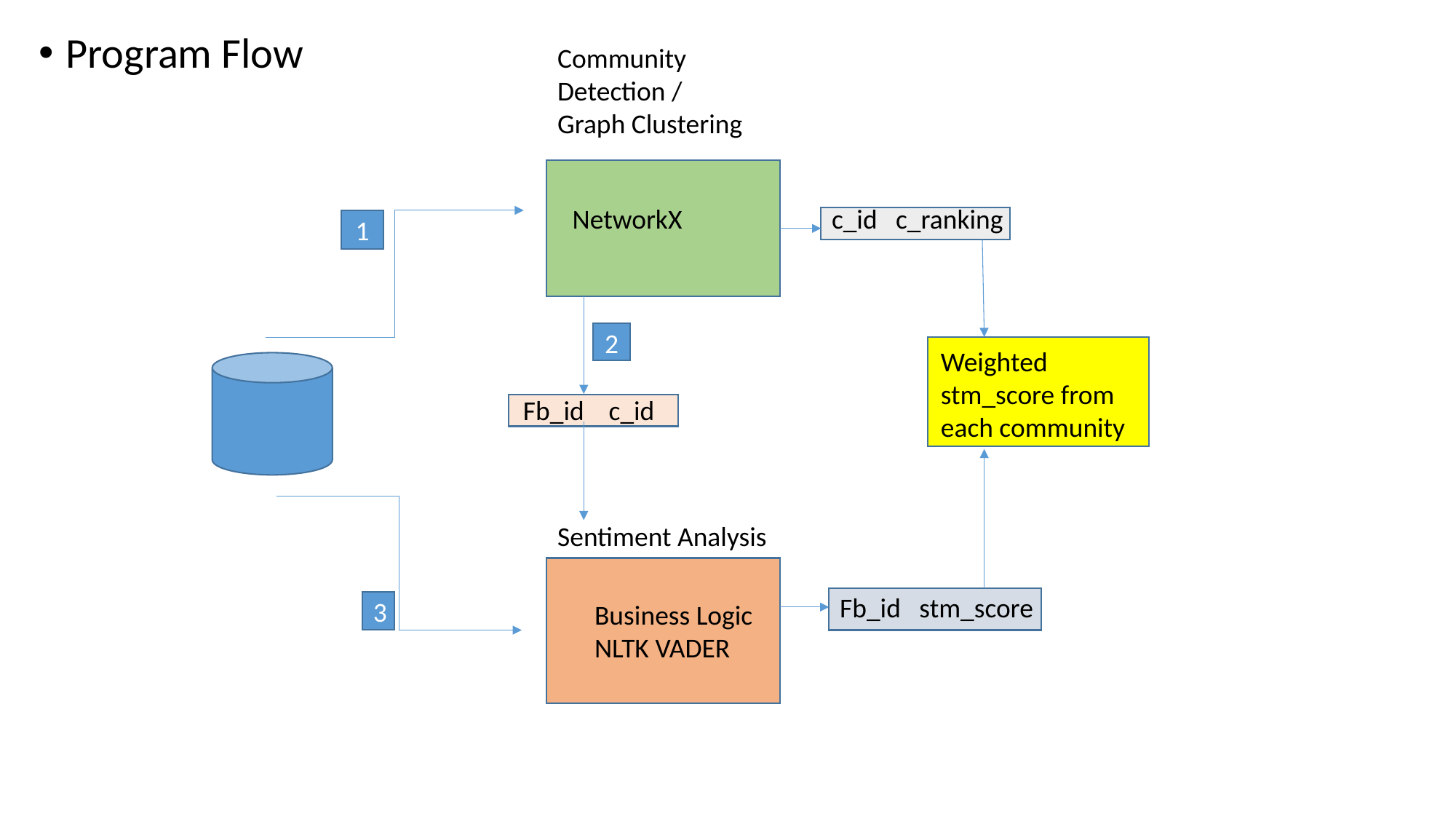

Program Flow
Community
Detection / Graph Clustering

NetworkX
c_id   c_ranking

1
2

Weighted stm_score from each community

Fb_id    c_id

Sentiment Analysis

Fb_id   stm_score

3
Business Logic
NLTK VADER